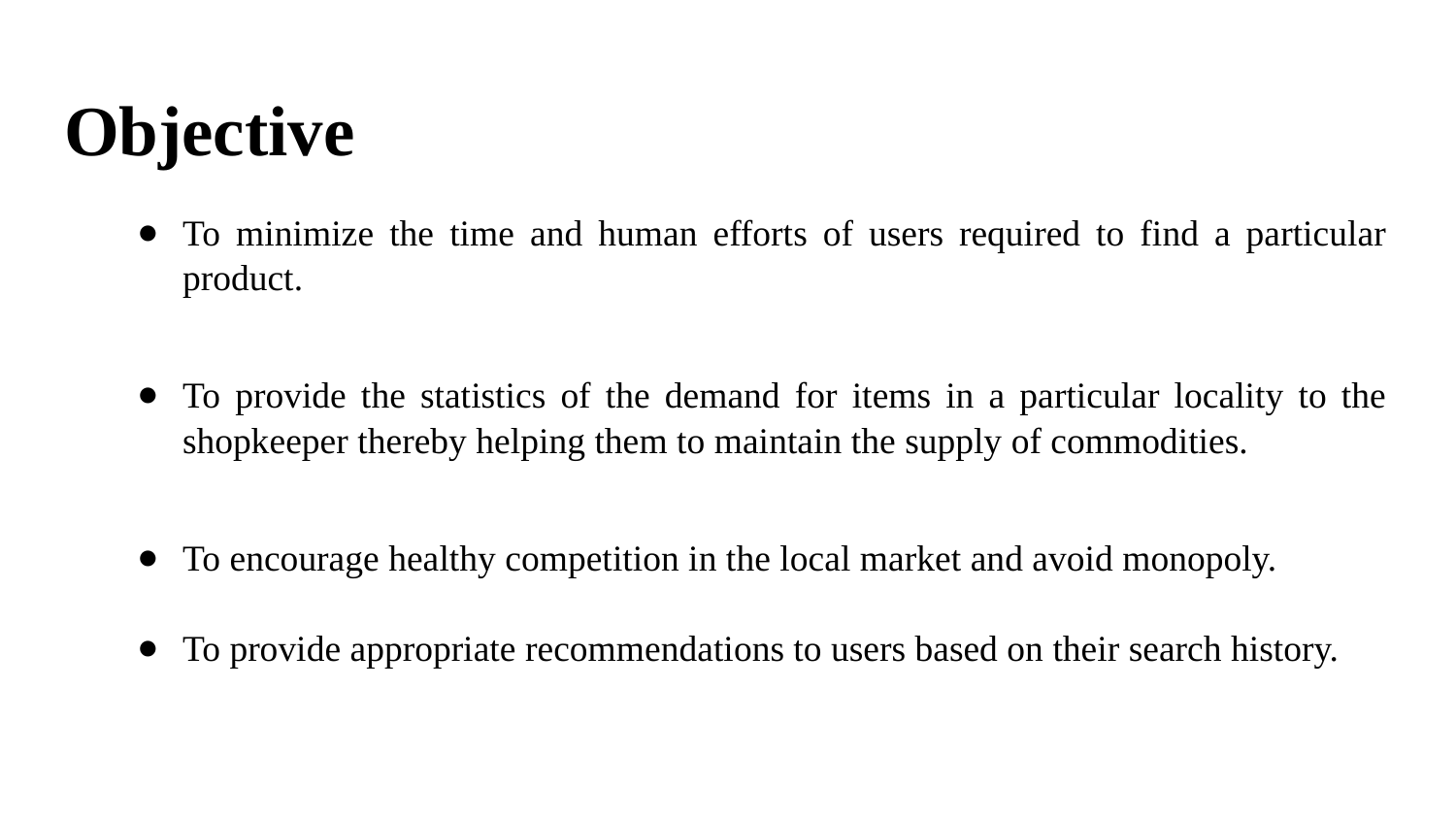

# Objective
To minimize the time and human efforts of users required to find a particular product.

To provide the statistics of the demand for items in a particular locality to the shopkeeper thereby helping them to maintain the supply of commodities.

To encourage healthy competition in the local market and avoid monopoly.

To provide appropriate recommendations to users based on their search history.